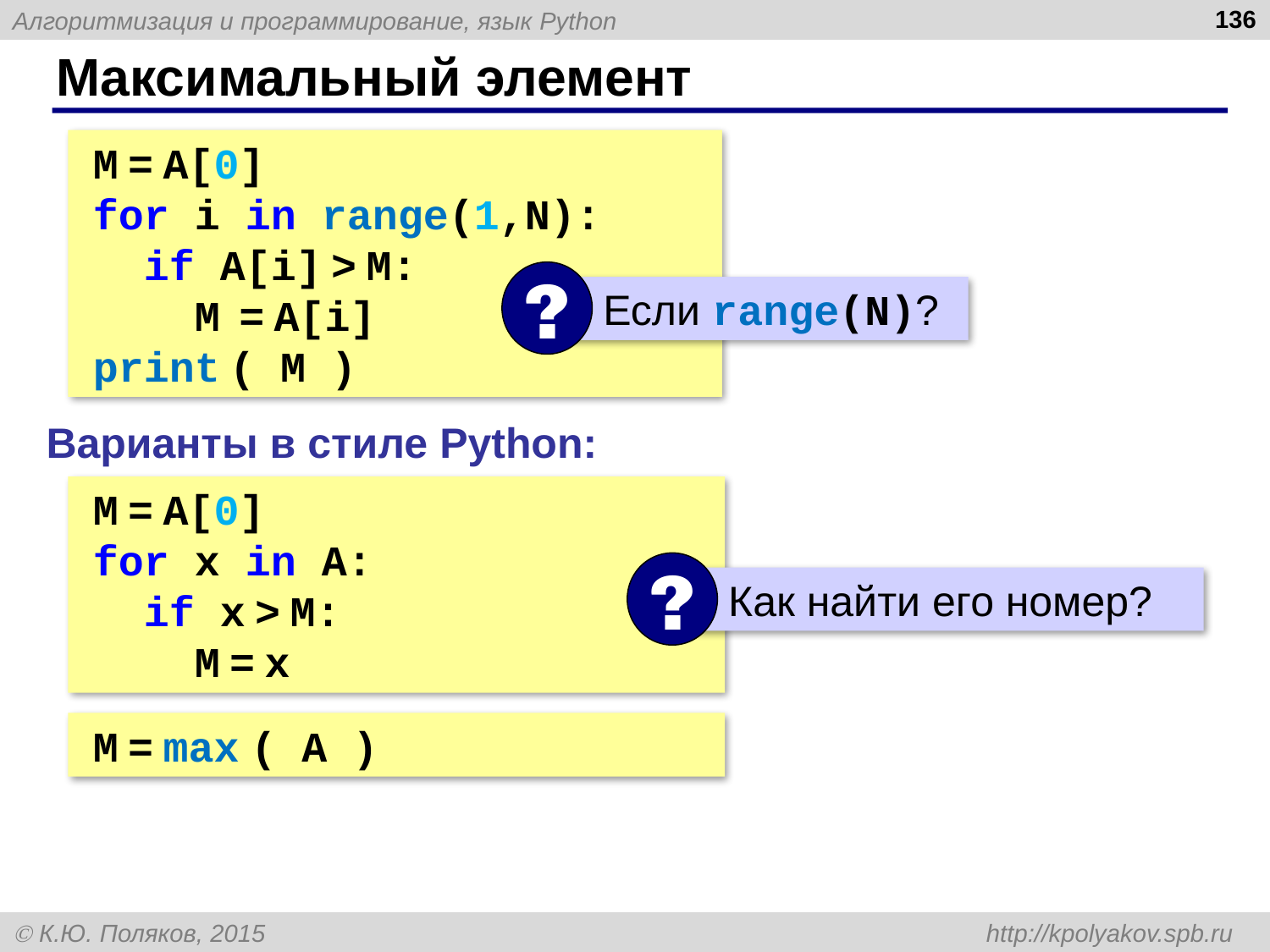

136
# Максимальный элемент
M = A[0]
for i in range(1,N):
  if A[i] > M:
    M  = A[i]
print ( M )
?
  Если range(N)?
Варианты в стиле Python:
M = A[0]
for x in A:
  if x > M:
    M = x
?
  Как найти его номер?
M = max ( A )